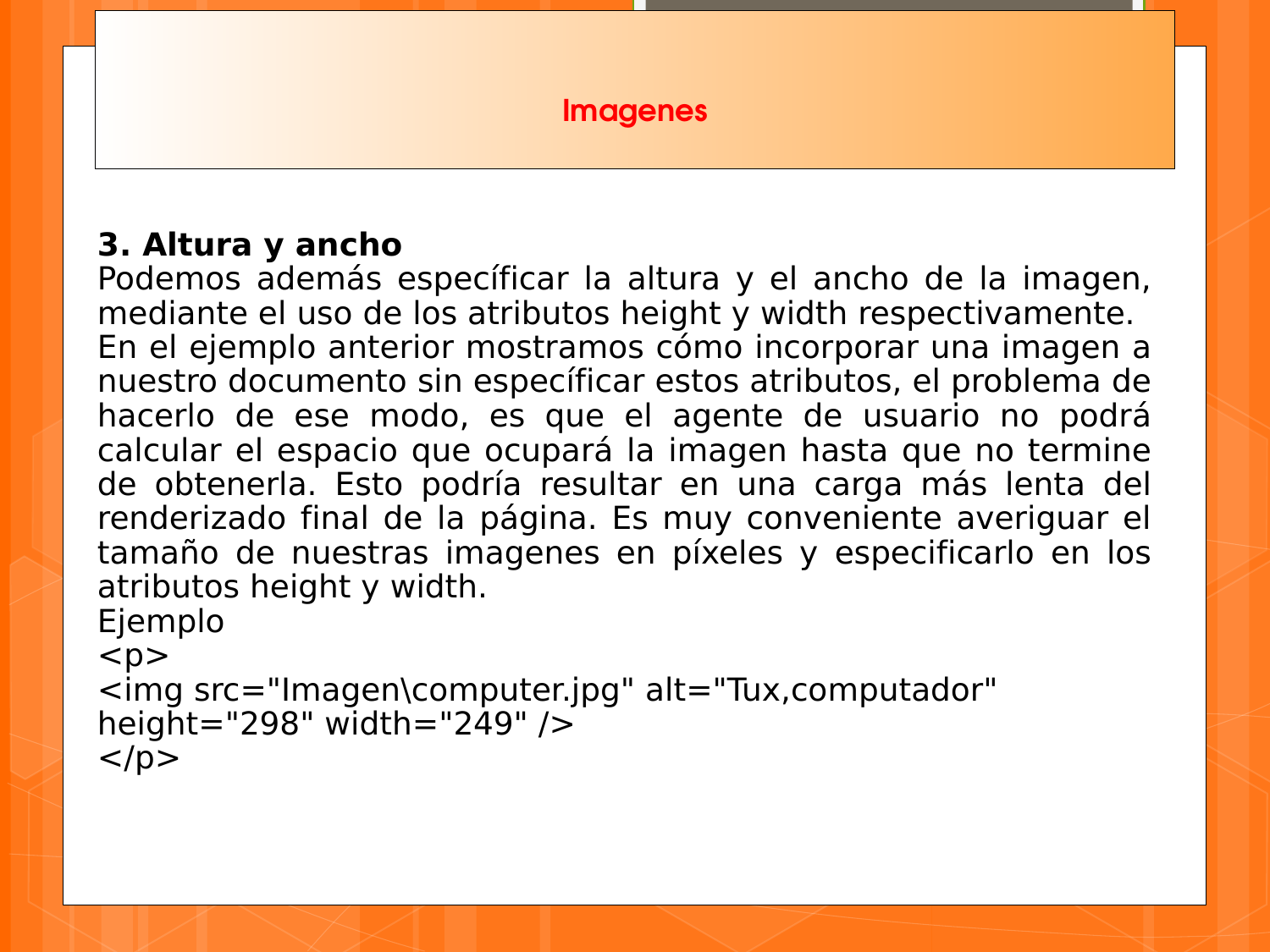

# Imagenes
3. Altura y ancho
Podemos además específicar la altura y el ancho de la imagen, mediante el uso de los atributos height y width respectivamente.
En el ejemplo anterior mostramos cómo incorporar una imagen a nuestro documento sin específicar estos atributos, el problema de hacerlo de ese modo, es que el agente de usuario no podrá calcular el espacio que ocupará la imagen hasta que no termine de obtenerla. Esto podría resultar en una carga más lenta del renderizado final de la página. Es muy conveniente averiguar el tamaño de nuestras imagenes en píxeles y especificarlo en los atributos height y width.
Ejemplo
<p>
<img src="Imagen\computer.jpg" alt="Tux,computador" height="298" width="249" />
</p>